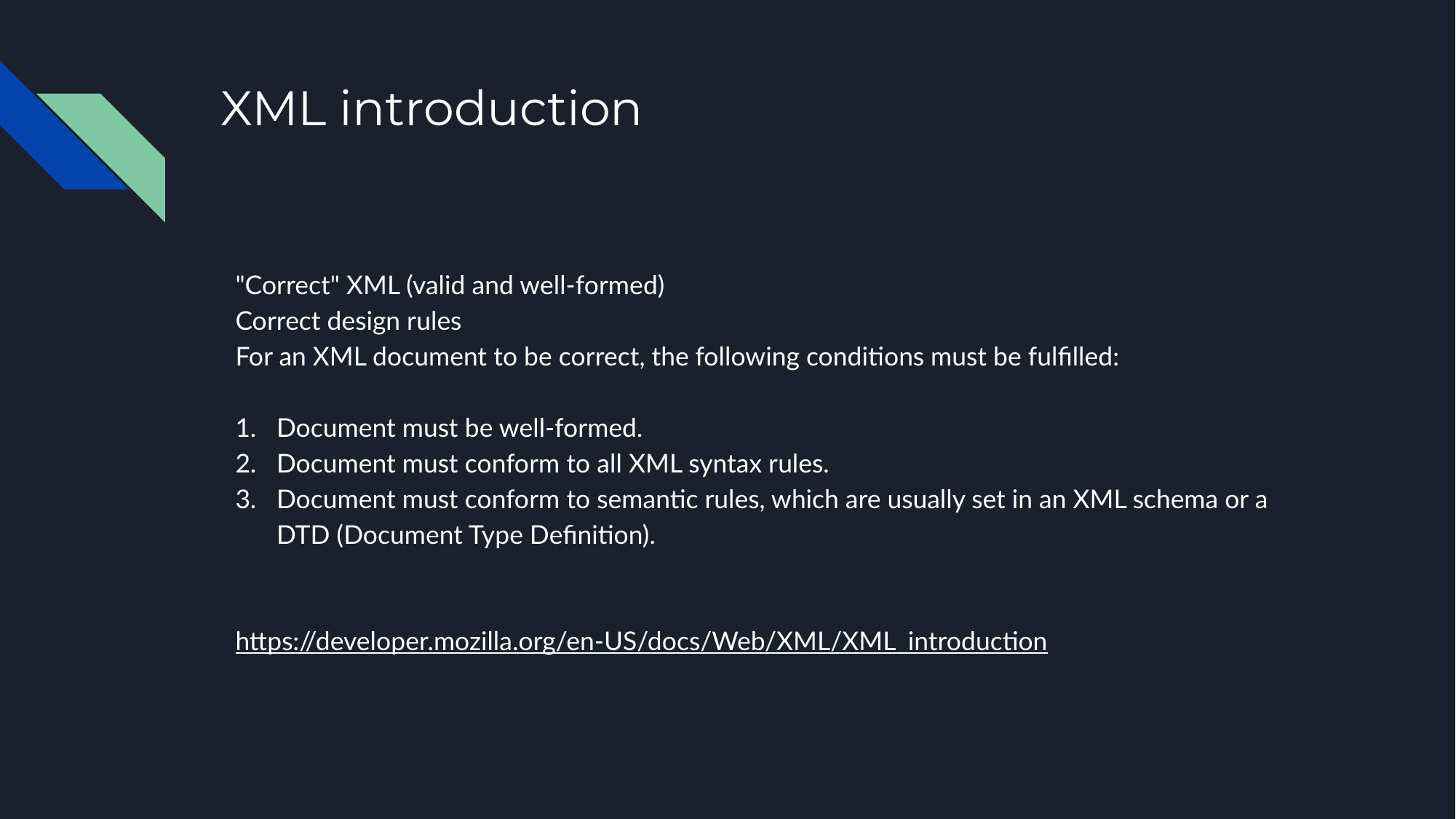

# XML introduction
"Correct" XML (valid and well-formed)
Correct design rules
For an XML document to be correct, the following conditions must be fulfilled:

Document must be well-formed.
Document must conform to all XML syntax rules.
Document must conform to semantic rules, which are usually set in an XML schema or a DTD (Document Type Definition).

https://developer.mozilla.org/en-US/docs/Web/XML/XML_introduction